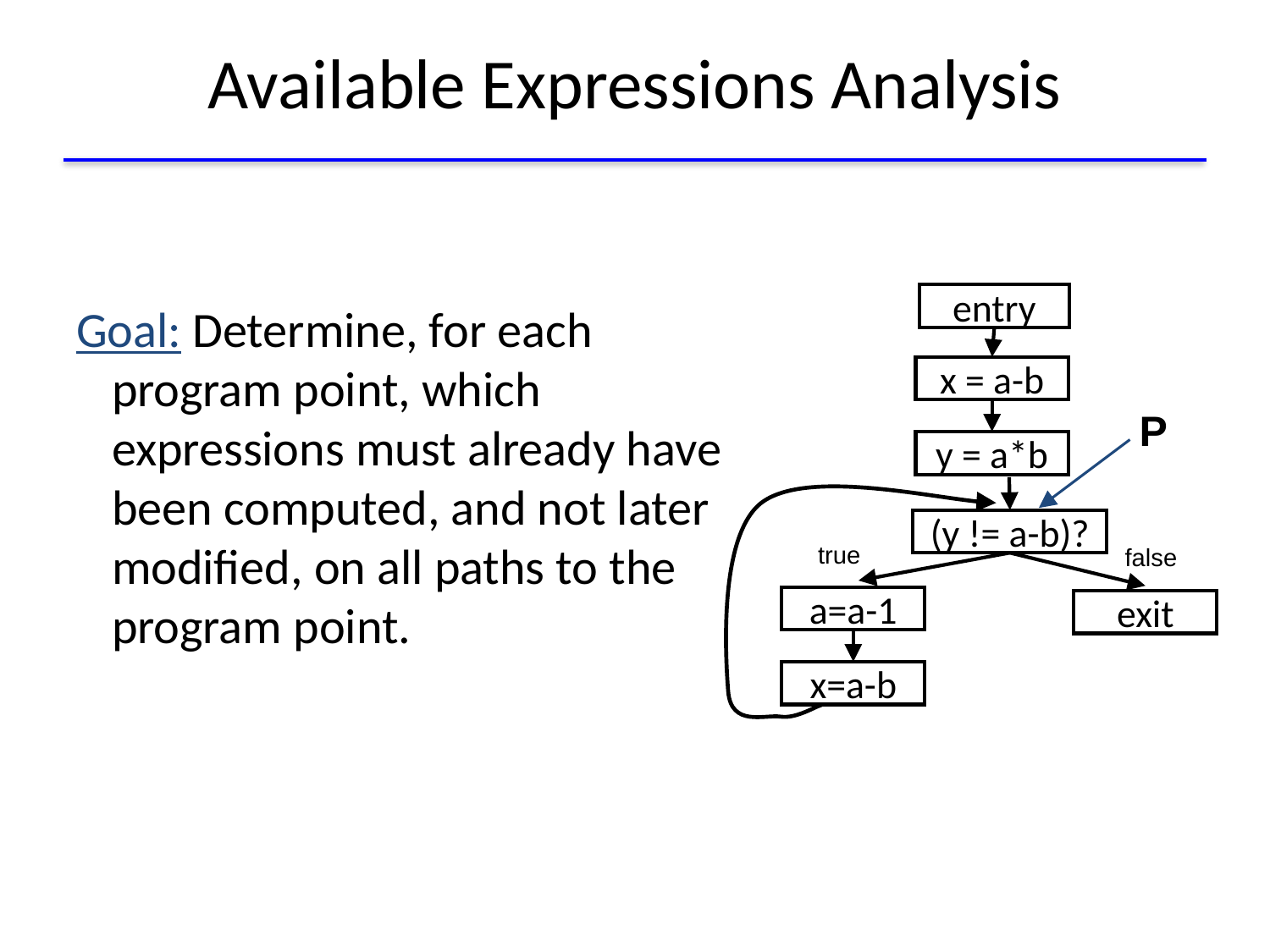

# Available Expressions Analysis
entry
Goal: Determine, for each program point, which expressions must already have been computed, and not later modified, on all paths to the
program point.
x = a-b
P
y = a*b

(y != a-b)?
true
false
a=a-1
exit
x=a-b